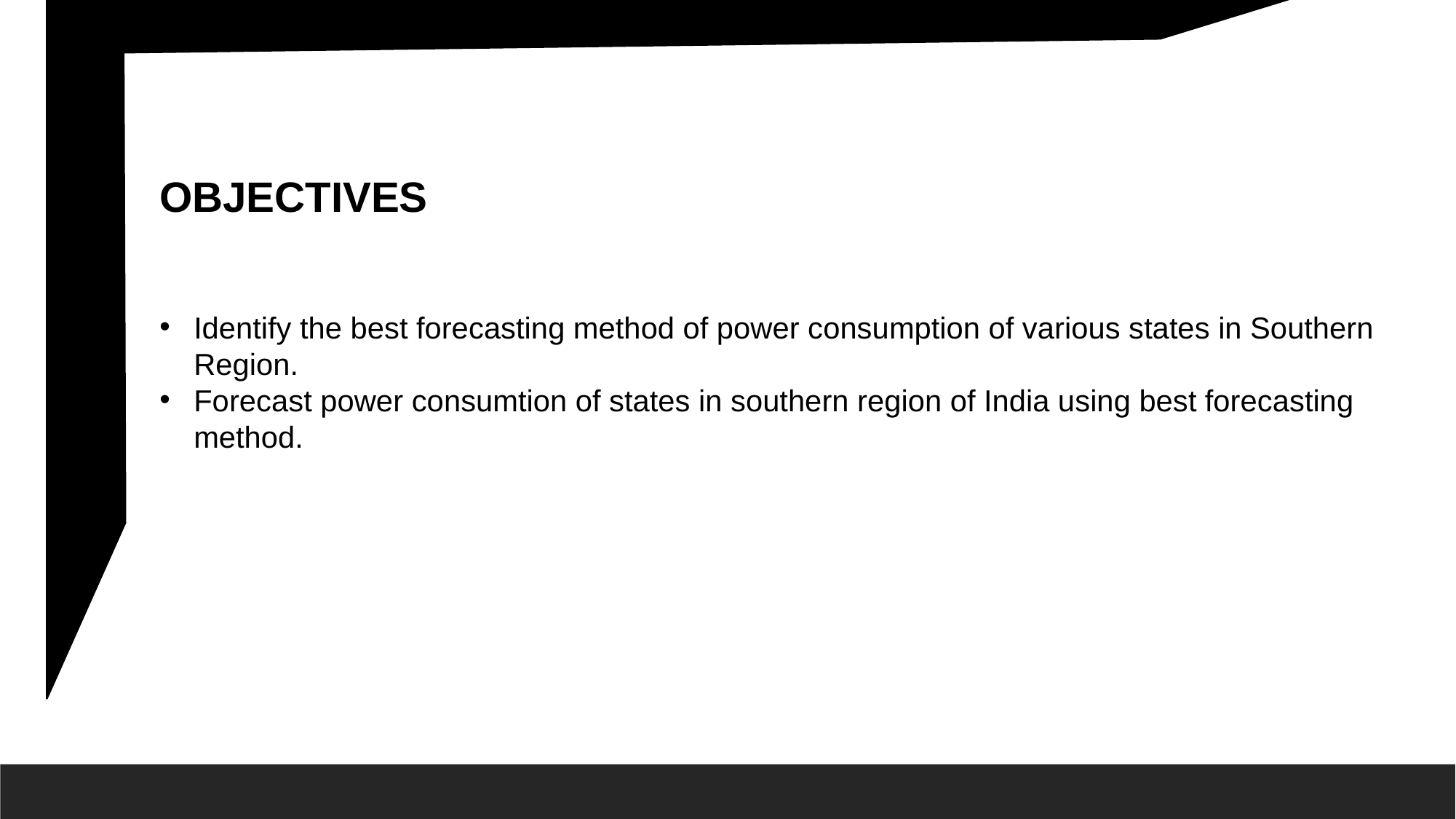

OBJECTIVES

Identify the best forecasting method of power consumption of various states in Southern Region.
Forecast power consumtion of states in southern region of India using best forecasting method.